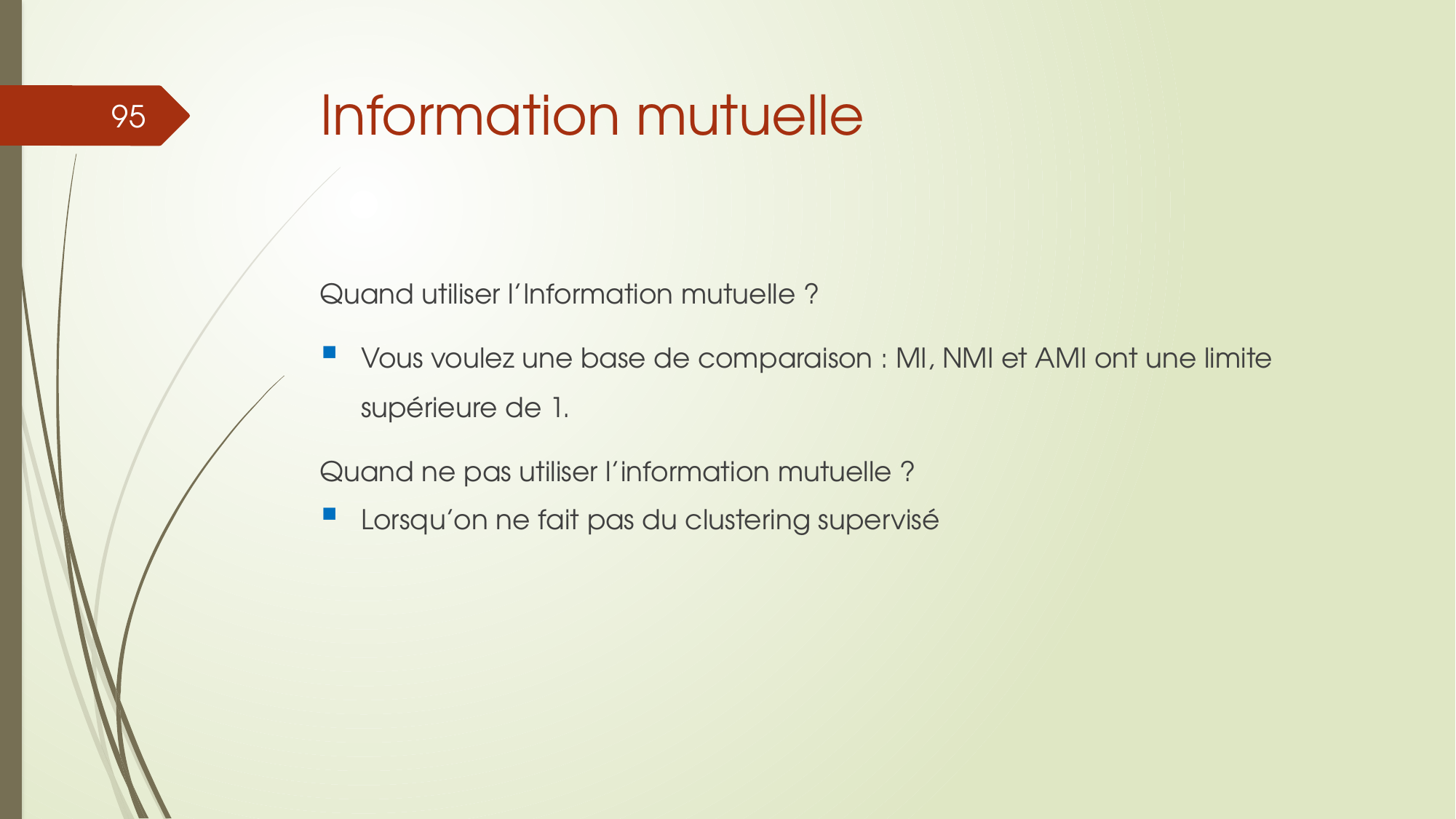

# Information mutuelle
95
Quand utiliser l’Information mutuelle ?
Vous voulez une base de comparaison : MI, NMI et AMI ont une limite supérieure de 1.
Quand ne pas utiliser l’information mutuelle ?
Lorsqu’on ne fait pas du clustering supervisé